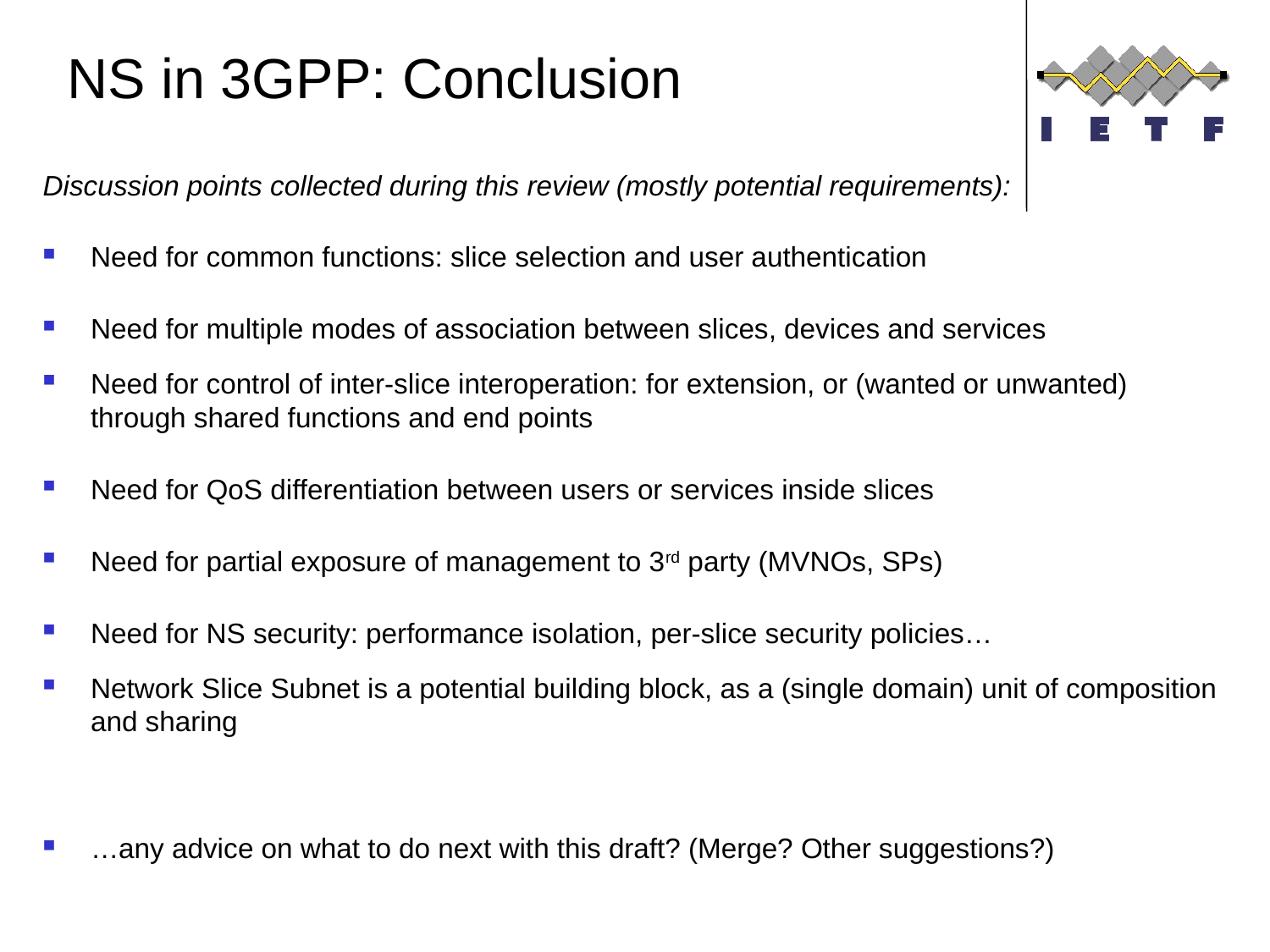

NS in 3GPP: Conclusion
Discussion points collected during this review (mostly potential requirements):
Need for common functions: slice selection and user authentication
Need for multiple modes of association between slices, devices and services
Need for control of inter-slice interoperation: for extension, or (wanted or unwanted) through shared functions and end points
Need for QoS differentiation between users or services inside slices
Need for partial exposure of management to 3rd party (MVNOs, SPs)
Need for NS security: performance isolation, per-slice security policies…
Network Slice Subnet is a potential building block, as a (single domain) unit of composition and sharing

…any advice on what to do next with this draft? (Merge? Other suggestions?)